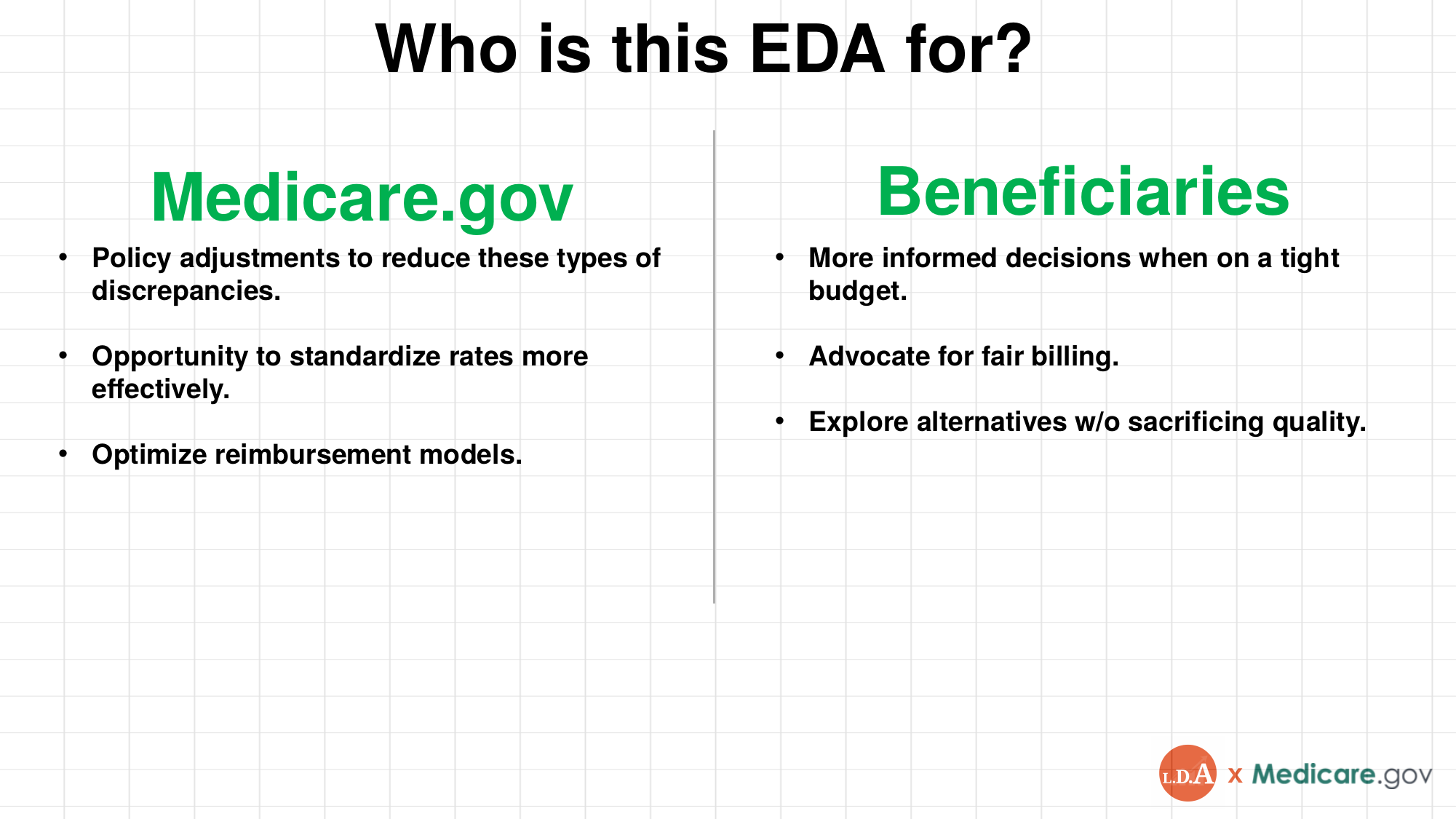

Who is this EDA for?
Beneficiaries
Medicare.gov

Policy adjustments to reduce these types of discrepancies.

Opportunity to standardize rates more effectively.

Optimize reimbursement models.
More informed decisions when on a tight budget.

Advocate for fair billing.

Explore alternatives w/o sacrificing quality.

# Next Action/s:
Map out where the procedures are done and where those “female practitioners” are typically located.
Explore the medium and low frequency procedures.
Check if credentials affect the medical charge amount.
Re-do the study based on procedure difficulty instead of frequency.